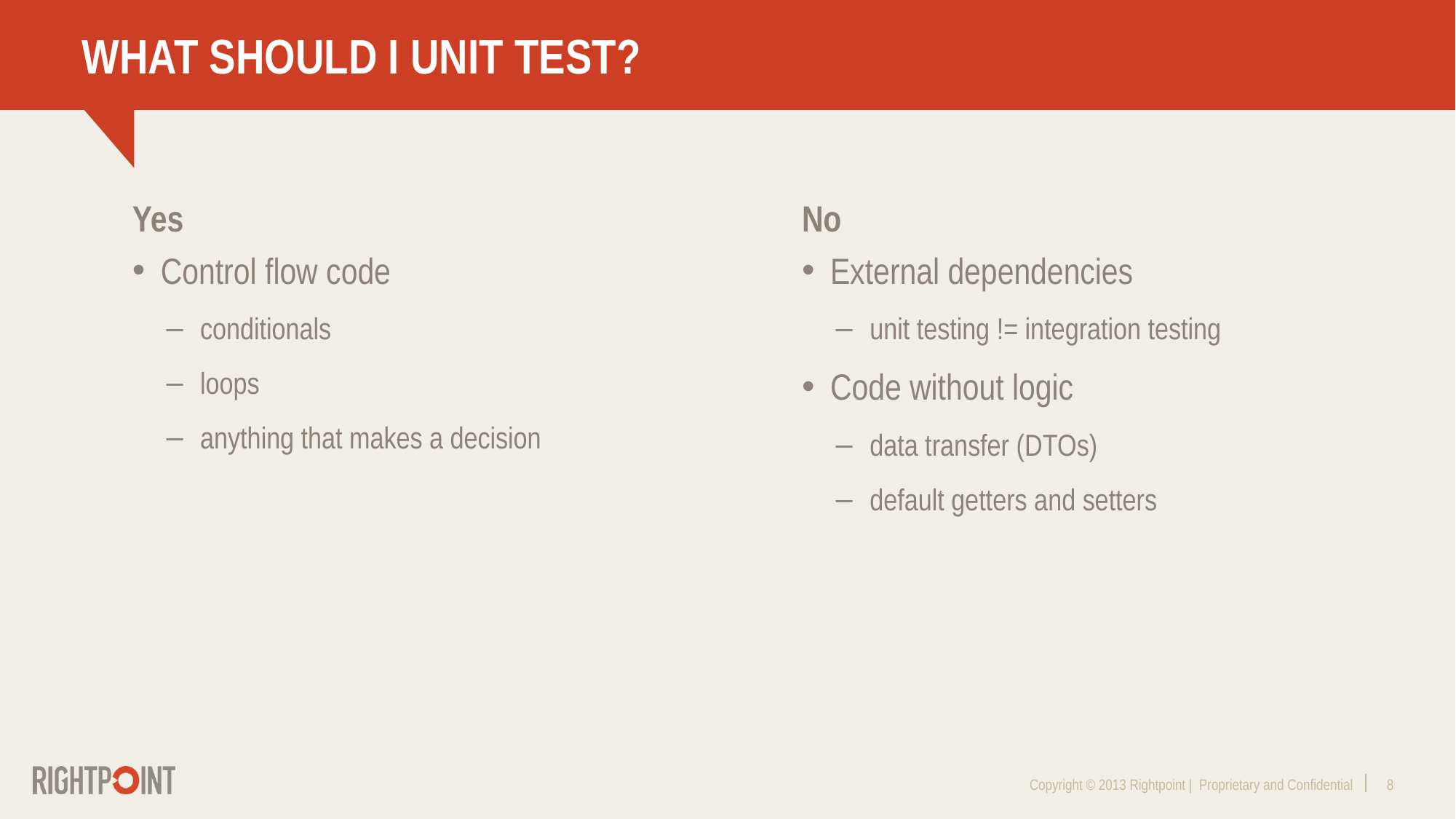

# What Should I Unit Test?
Yes
No
Control flow code
conditionals
loops
anything that makes a decision

External dependencies
unit testing != integration testing
Code without logic
data transfer (DTOs)
default getters and setters